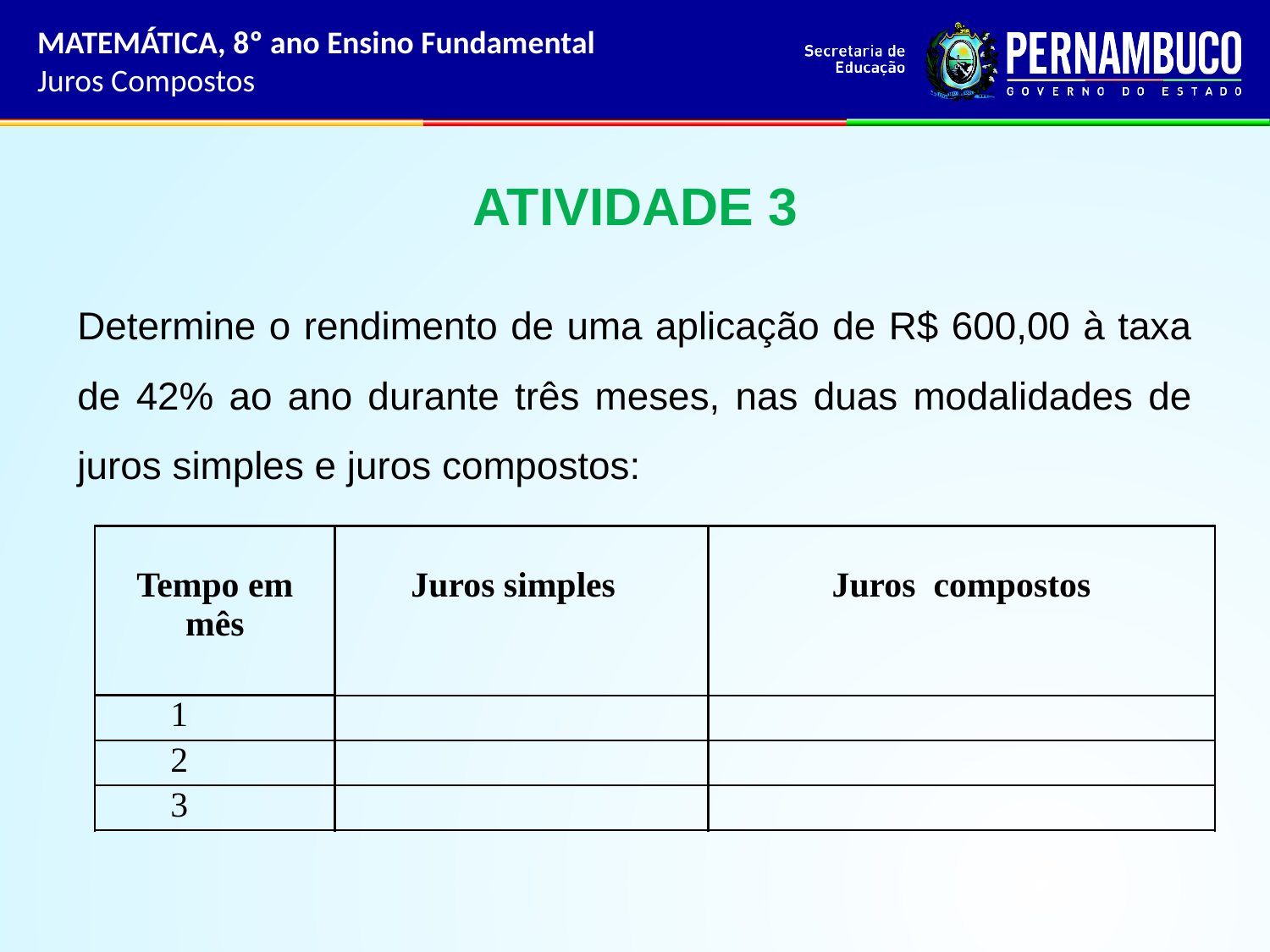

MATEMÁTICA, 8º ano Ensino Fundamental
Juros Compostos
 ATIVIDADE 3
Determine o rendimento de uma aplicação de R$ 600,00 à taxa de 42% ao ano durante três meses, nas duas modalidades de juros simples e juros compostos:
| Tempo em mês | Juros simples | Juros compostos |
| --- | --- | --- |
| 1 |  |  |
| 2 |  |  |
| 3 |  |  |